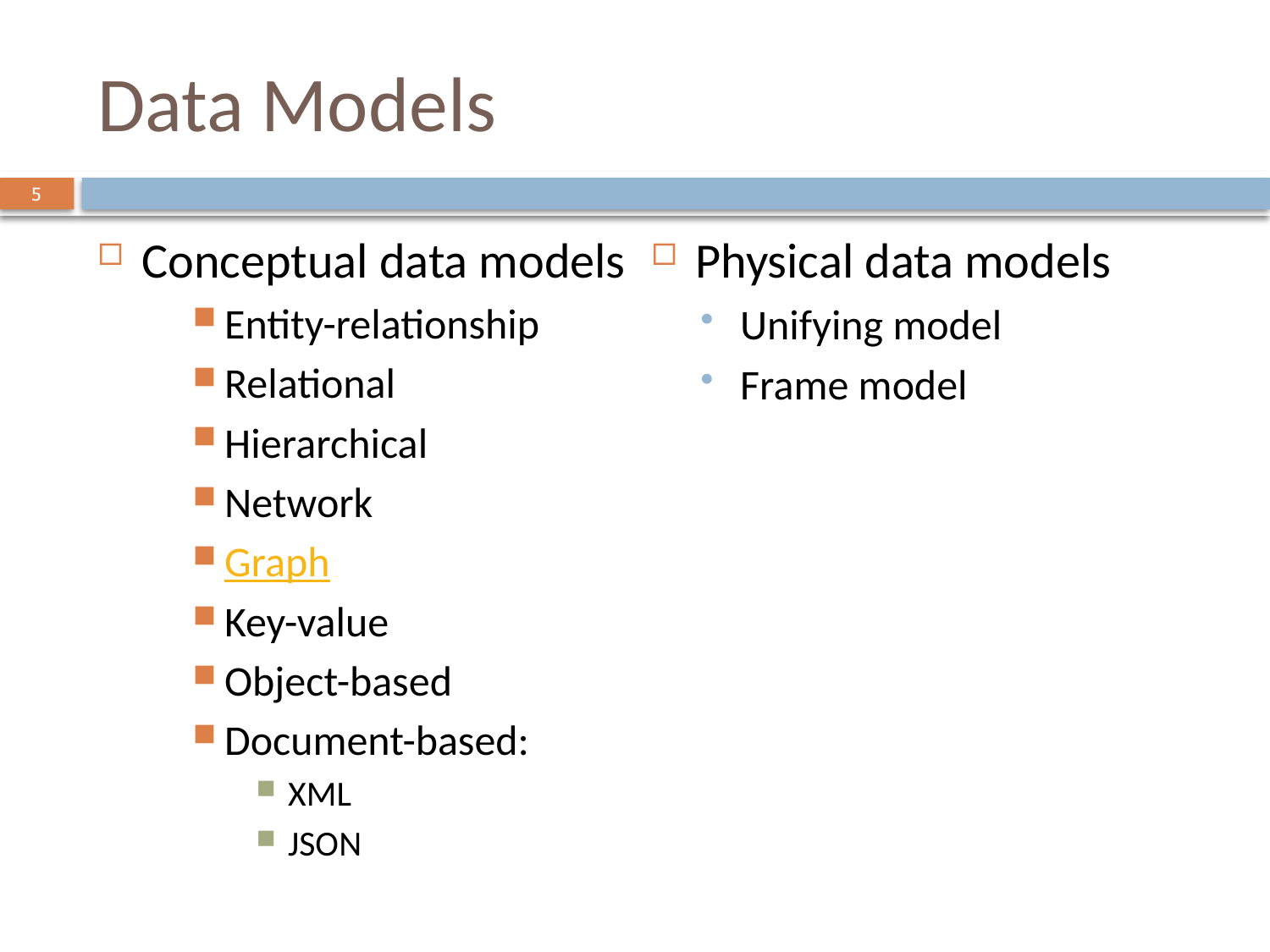

# Data Models
5
Conceptual data models
Entity-relationship
Relational
Hierarchical
Network
Graph
Key-value
Object-based
Document-based:
XML
JSON
Physical data models
Unifying model
Frame model